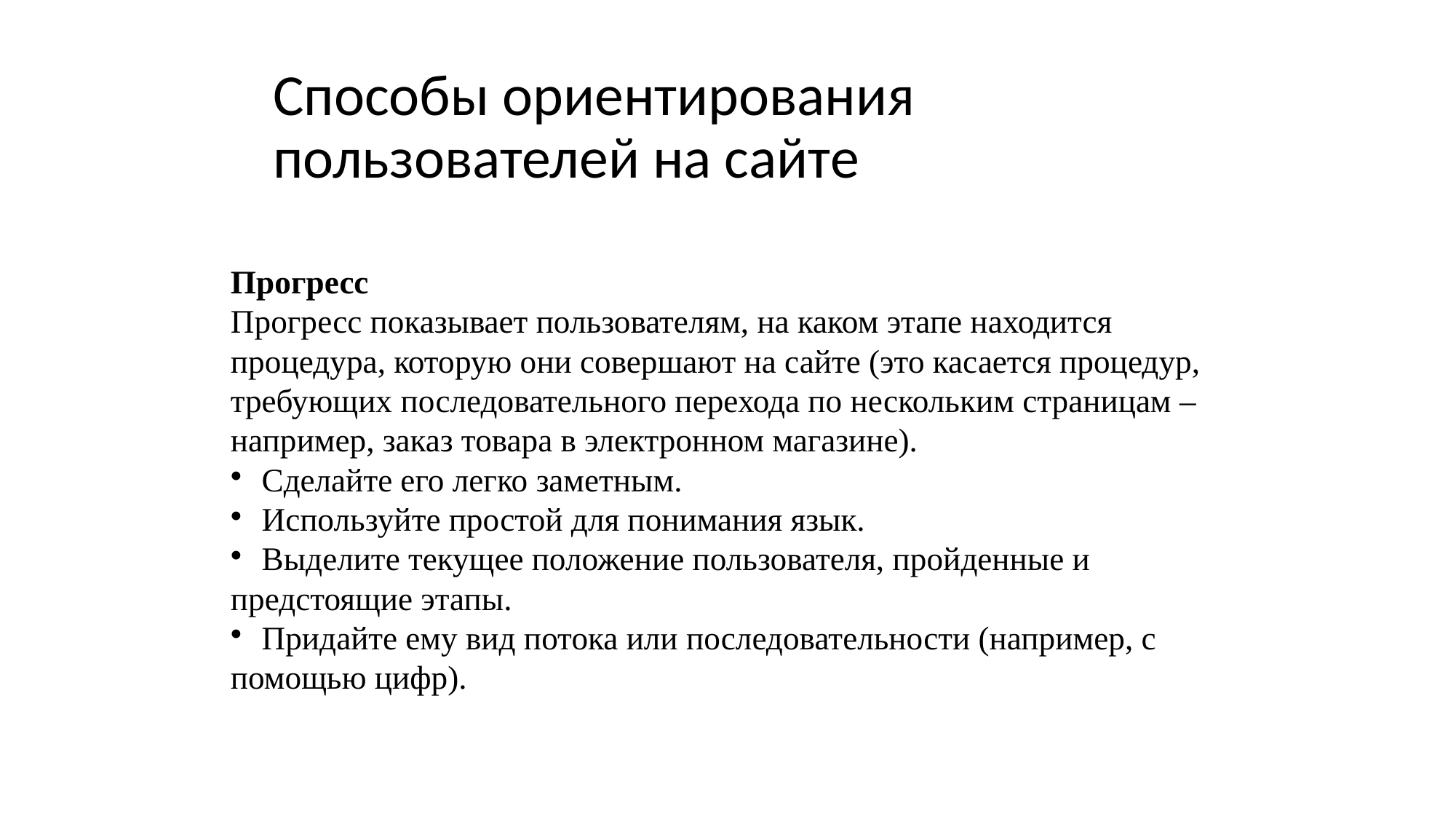

# Способы ориентирования пользователей на сайте
Прогресс
Прогресс показывает пользователям, на каком этапе находится процедура, которую они совершают на сайте (это касается процедур, требующих последовательного перехода по нескольким страницам – например, заказ товара в электронном магазине).
  Сделайте его легко заметным.
  Используйте простой для понимания язык.
  Выделите текущее положение пользователя, пройденные и предстоящие этапы.
  Придайте ему вид потока или последовательности (например, с помощью цифр).